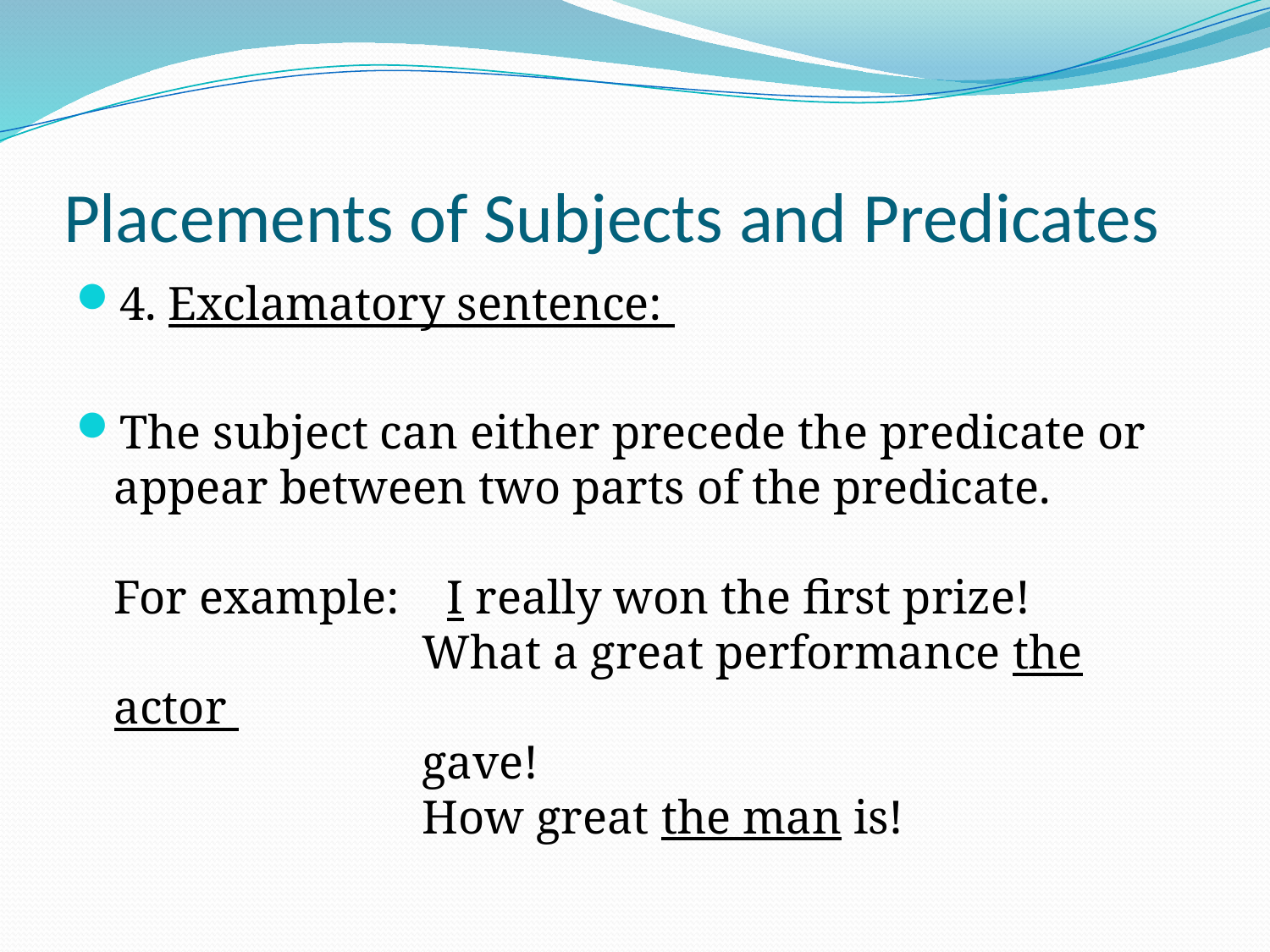

# Placements of Subjects and Predicates
4. Exclamatory sentence:

The subject can either precede the predicate or appear between two parts of the predicate.
For example:    I really won the first prize!
                          What a great performance the actor
                          gave!
                          How great the man is!